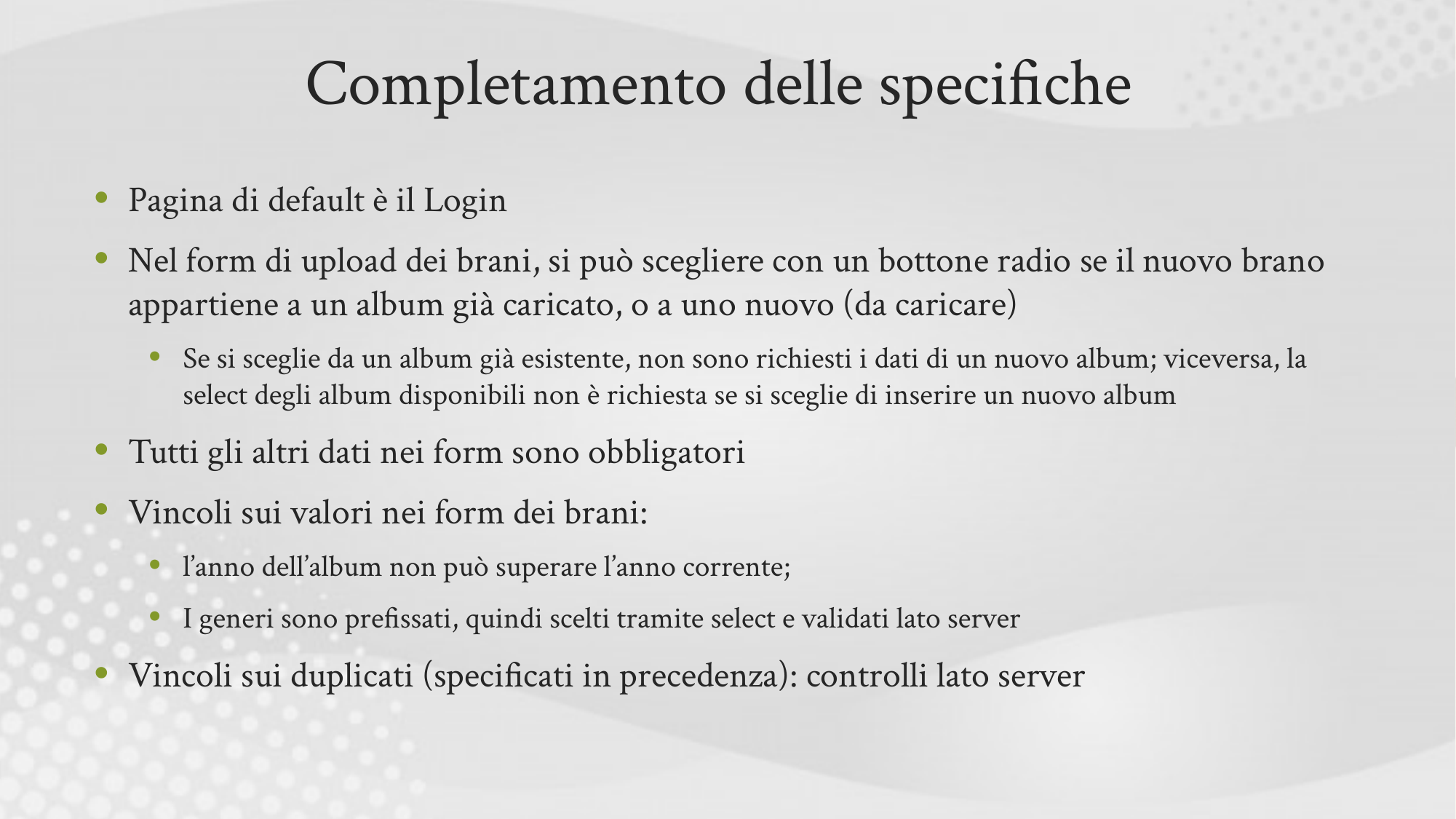

# Completamento delle specifiche
Pagina di default è il Login
Nel form di upload dei brani, si può scegliere con un bottone radio se il nuovo brano appartiene a un album già caricato, o a uno nuovo (da caricare)
Se si sceglie da un album già esistente, non sono richiesti i dati di un nuovo album; viceversa, la select degli album disponibili non è richiesta se si sceglie di inserire un nuovo album
Tutti gli altri dati nei form sono obbligatori
Vincoli sui valori nei form dei brani:
l’anno dell’album non può superare l’anno corrente;
I generi sono prefissati, quindi scelti tramite select e validati lato server
Vincoli sui duplicati (specificati in precedenza): controlli lato server